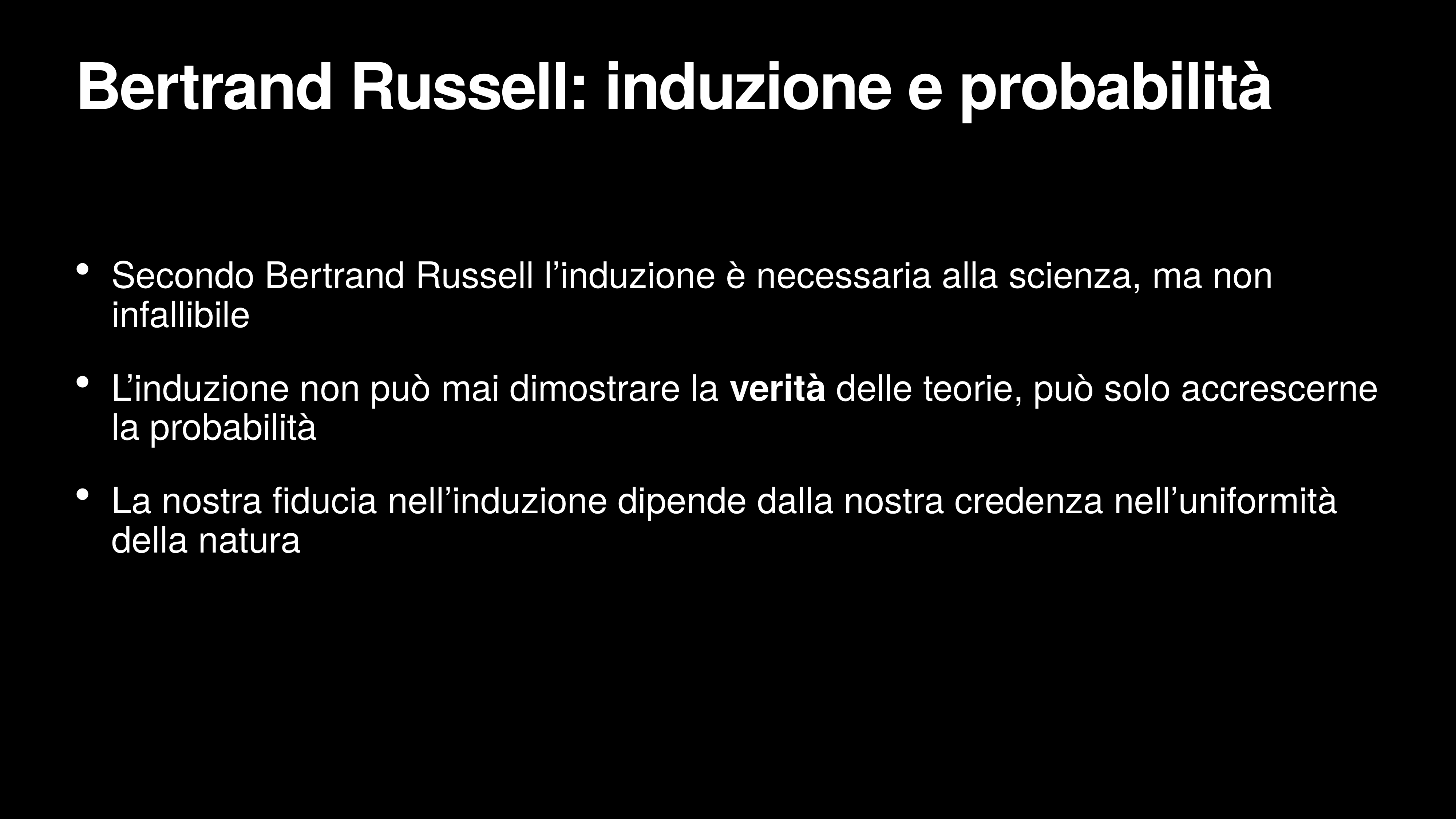

# Bertrand Russell: induzione e probabilità
Secondo Bertrand Russell l’induzione è necessaria alla scienza, ma non infallibile
L’induzione non può mai dimostrare la verità delle teorie, può solo accrescerne la probabilità
La nostra fiducia nell’induzione dipende dalla nostra credenza nell’uniformità della natura